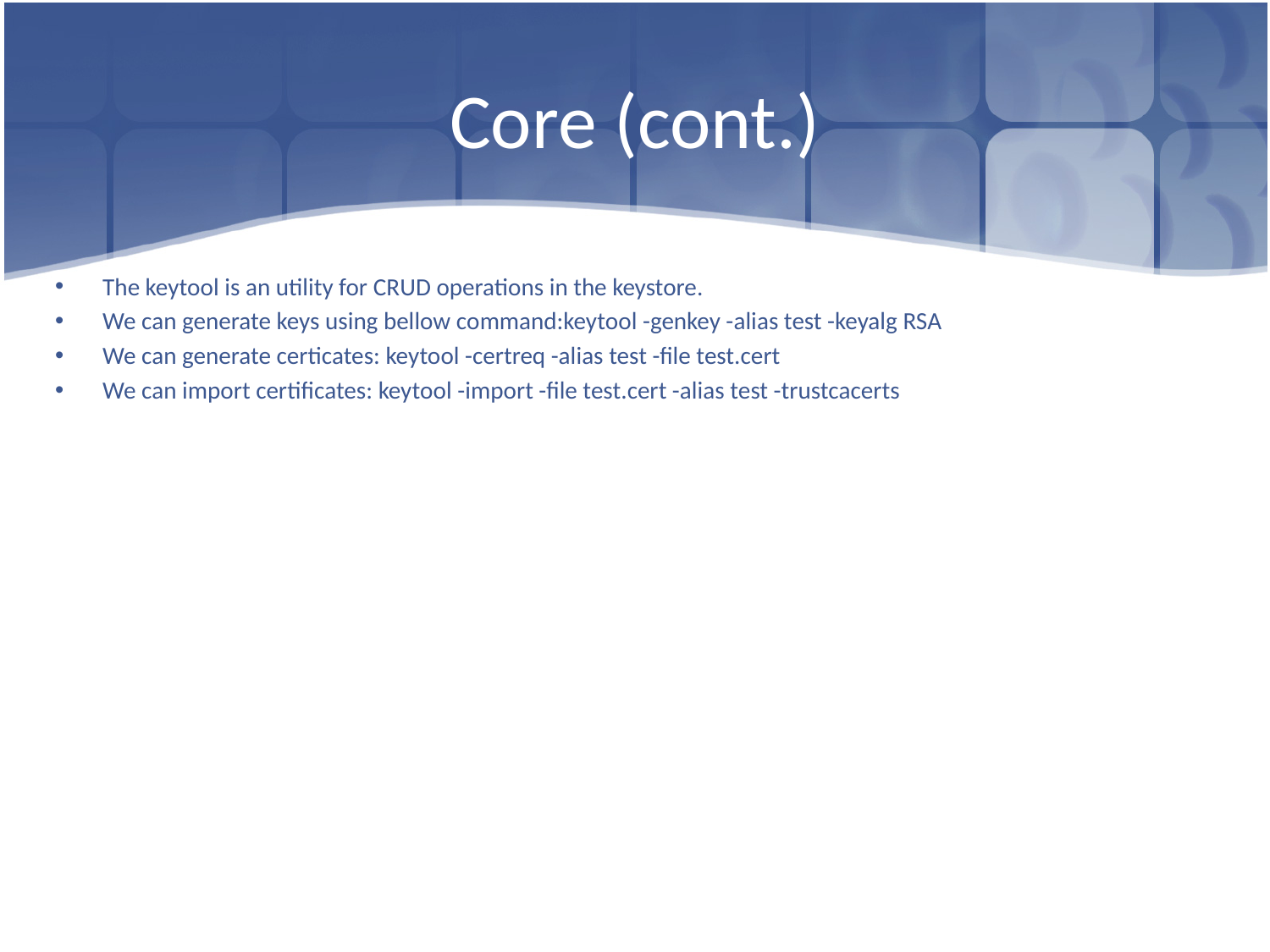

# Core (cont.)
The keytool is an utility for CRUD operations in the keystore.
We can generate keys using bellow command:keytool -genkey -alias test -keyalg RSA
We can generate certicates: keytool -certreq -alias test -file test.cert
We can import certificates: keytool -import -file test.cert -alias test -trustcacerts